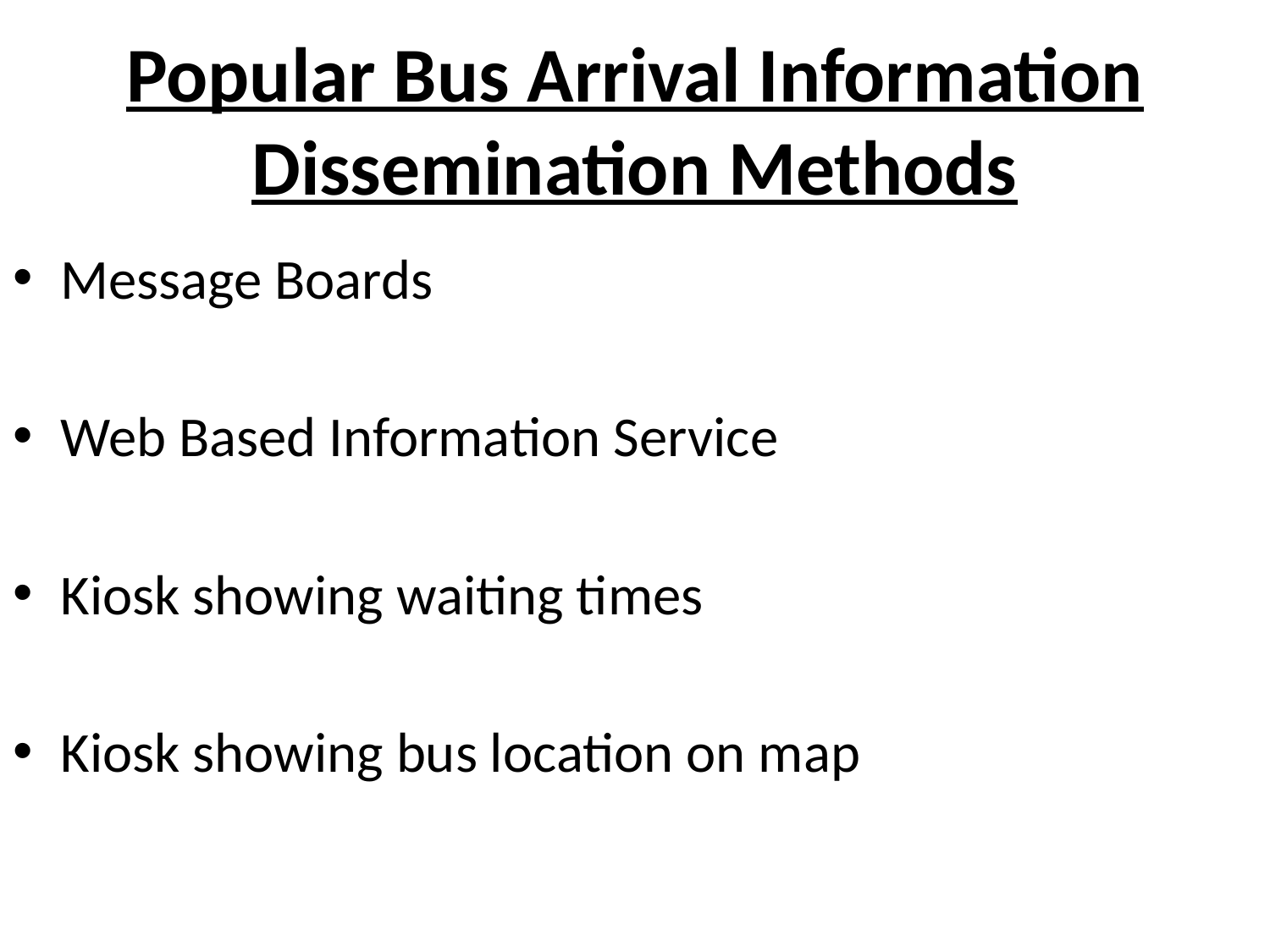

# Popular Bus Arrival Information Dissemination Methods
Message Boards

Web Based Information Service

Kiosk showing waiting times

Kiosk showing bus location on map